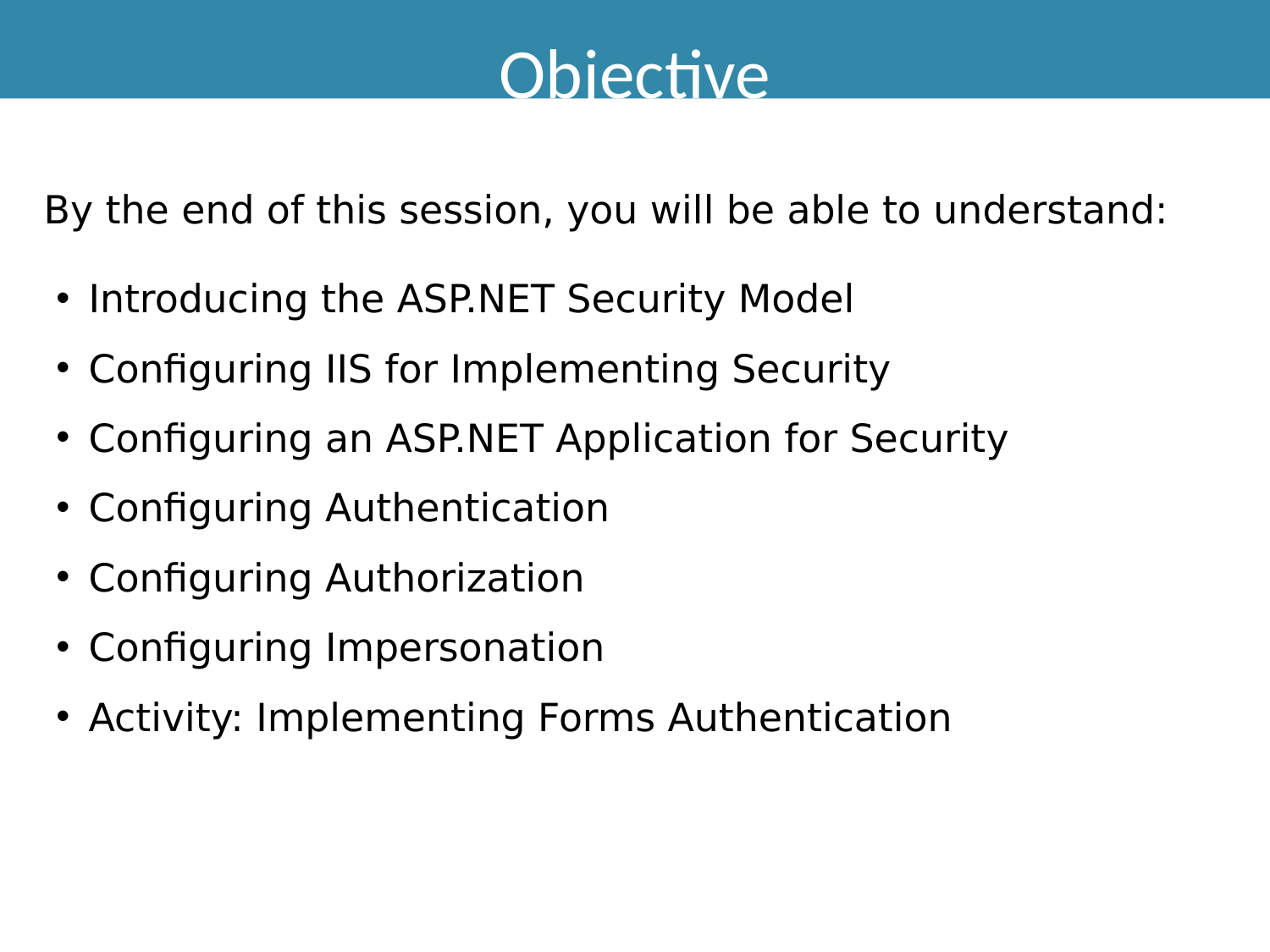

# Objective
By the end of this session, you will be able to understand:
Introducing the ASP.NET Security Model
Configuring IIS for Implementing Security
Configuring an ASP.NET Application for Security
Configuring Authentication
Configuring Authorization
Configuring Impersonation
Activity: Implementing Forms Authentication